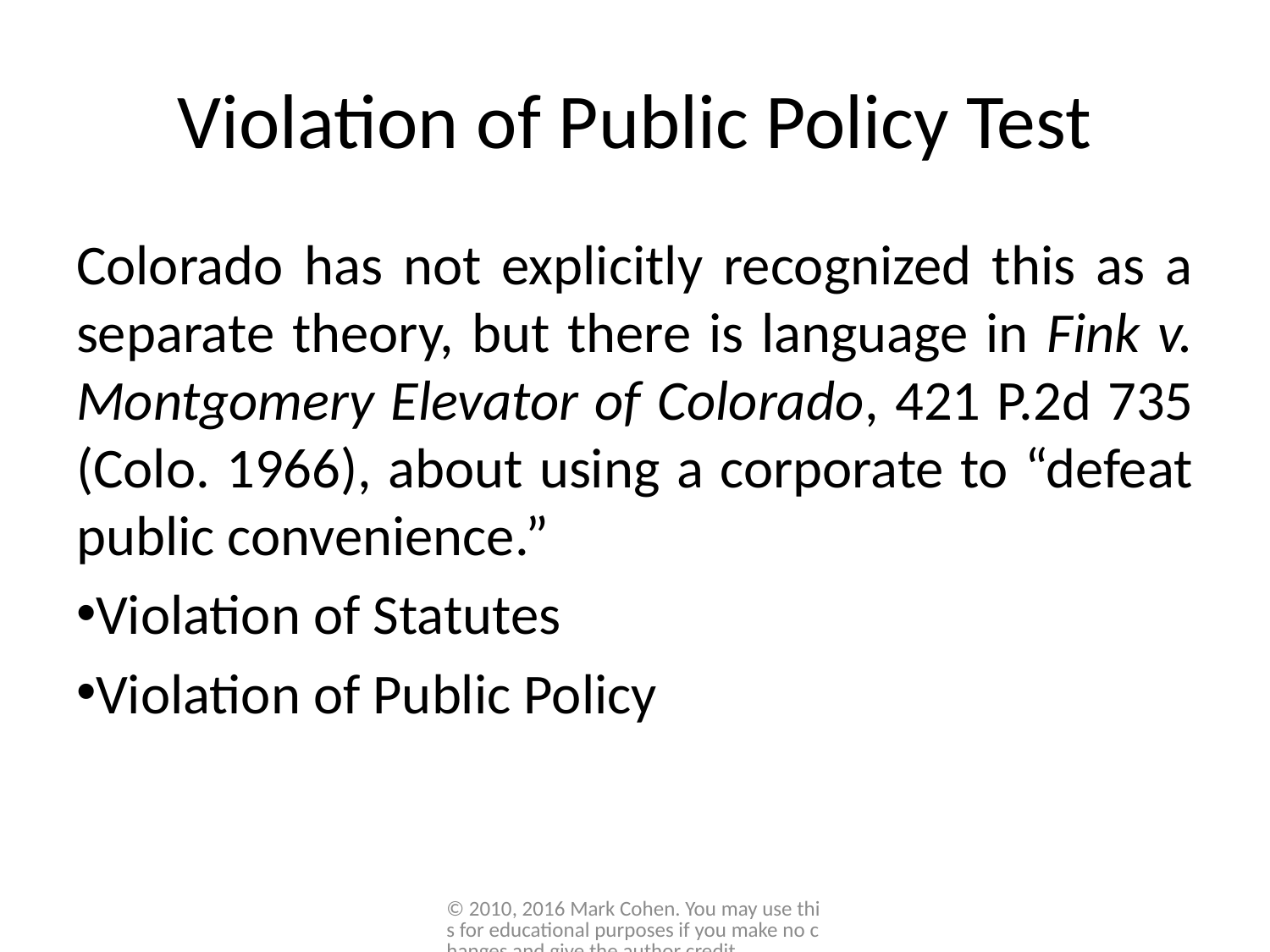

# Violation of Public Policy Test
Colorado has not explicitly recognized this as a separate theory, but there is language in Fink v. Montgomery Elevator of Colorado, 421 P.2d 735
(Colo. 1966), about using a corporate to “defeat public convenience.”
Violation of Statutes
Violation of Public Policy
© 2010, 2016 Mark Cohen. You may use this for educational purposes if you make no changes and give the author credit.